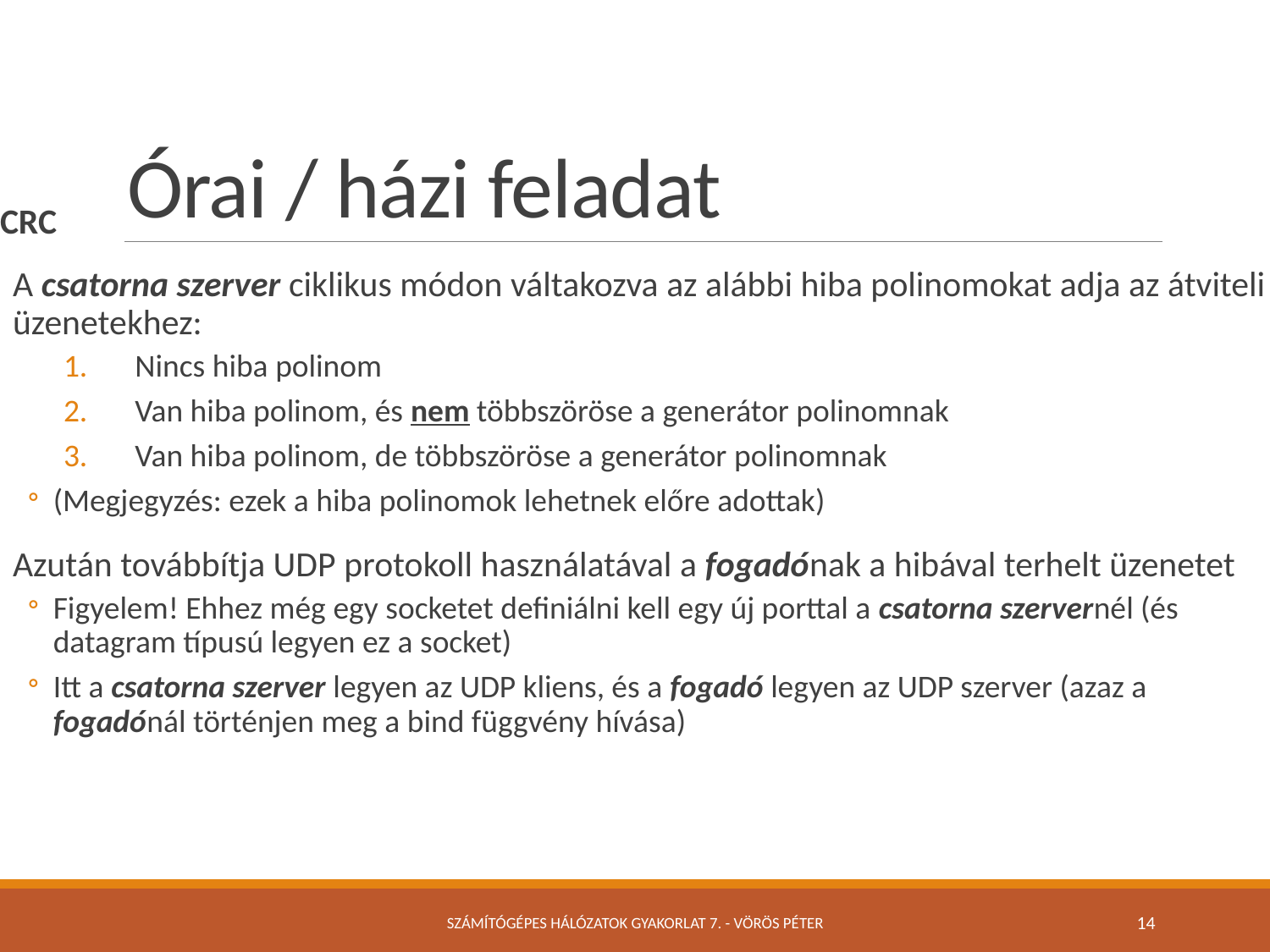

# Órai / házi feladat
CRC
A csatorna szerver ciklikus módon váltakozva az alábbi hiba polinomokat adja az átviteli üzenetekhez:
Nincs hiba polinom
Van hiba polinom, és nem többszöröse a generátor polinomnak
Van hiba polinom, de többszöröse a generátor polinomnak
(Megjegyzés: ezek a hiba polinomok lehetnek előre adottak)
Azután továbbítja UDP protokoll használatával a fogadónak a hibával terhelt üzenetet
Figyelem! Ehhez még egy socketet definiálni kell egy új porttal a csatorna szervernél (és datagram típusú legyen ez a socket)
Itt a csatorna szerver legyen az UDP kliens, és a fogadó legyen az UDP szerver (azaz a fogadónál történjen meg a bind függvény hívása)
Számítógépes Hálózatok Gyakorlat 7. - Vörös Péter
14